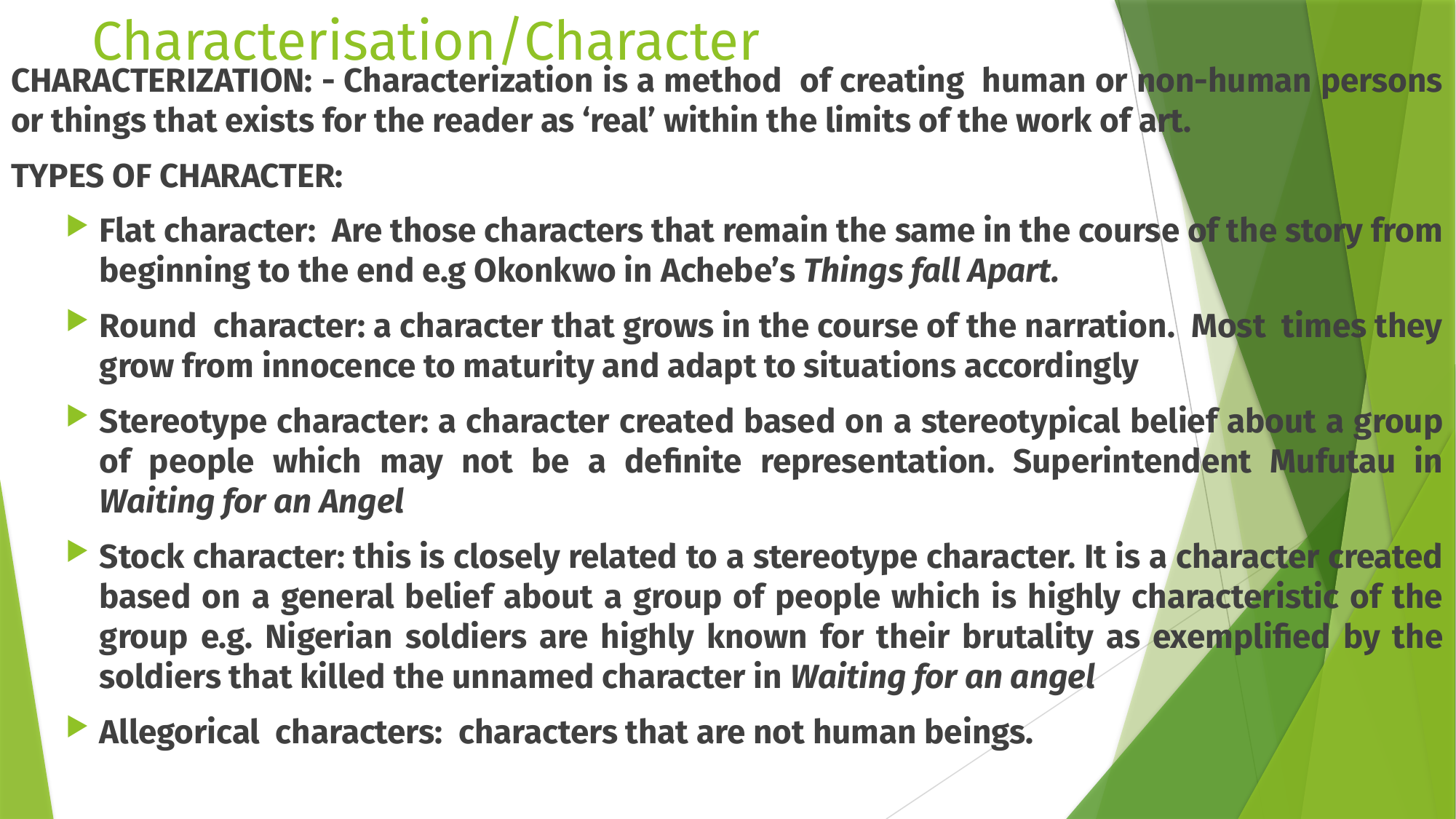

# Characterisation/Character
CHARACTERIZATION: - Characterization is a method  of creating  human or non-human persons or things that exists for the reader as ‘real’ within the limits of the work of art.
TYPES OF CHARACTER:
Flat character:  Are those characters that remain the same in the course of the story from beginning to the end e.g Okonkwo in Achebe’s Things fall Apart.
Round  character: a character that grows in the course of the narration.  Most  times they grow from innocence to maturity and adapt to situations accordingly
Stereotype character: a character created based on a stereotypical belief about a group of people which may not be a definite representation. Superintendent Mufutau in Waiting for an Angel
Stock character: this is closely related to a stereotype character. It is a character created based on a general belief about a group of people which is highly characteristic of the group e.g. Nigerian soldiers are highly known for their brutality as exemplified by the soldiers that killed the unnamed character in Waiting for an angel
Allegorical  characters:  characters that are not human beings.